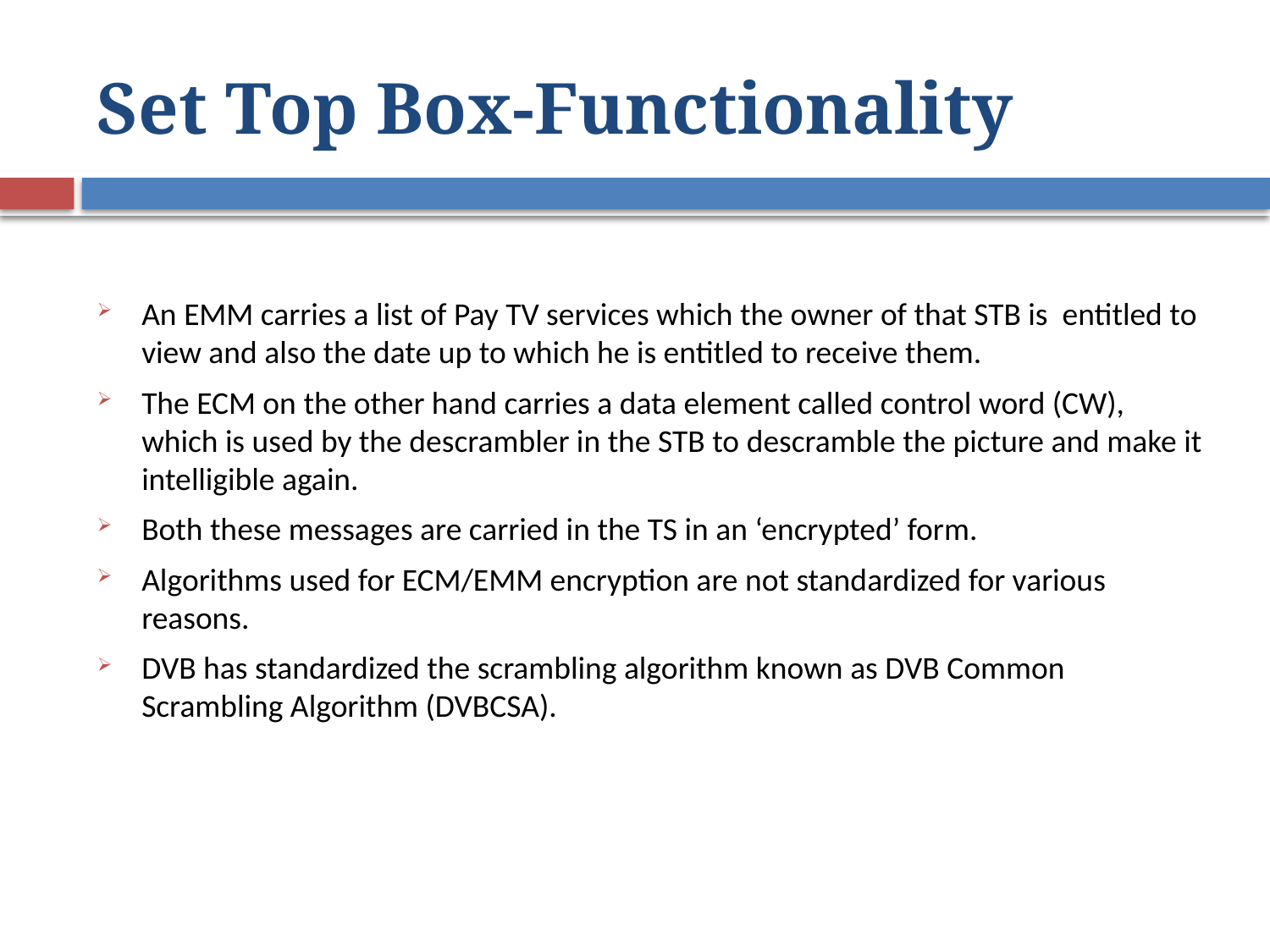

# Set Top Box-Functionality

An EMM carries a list of Pay TV services which the owner of that STB is  entitled to view and also the date up to which he is entitled to receive them.
The ECM on the other hand carries a data element called control word (CW), which is used by the descrambler in the STB to descramble the picture and make it intelligible again.
Both these messages are carried in the TS in an ‘encrypted’ form.
Algorithms used for ECM/EMM encryption are not standardized for various reasons.
DVB has standardized the scrambling algorithm known as DVB Common Scrambling Algorithm (DVBCSA).